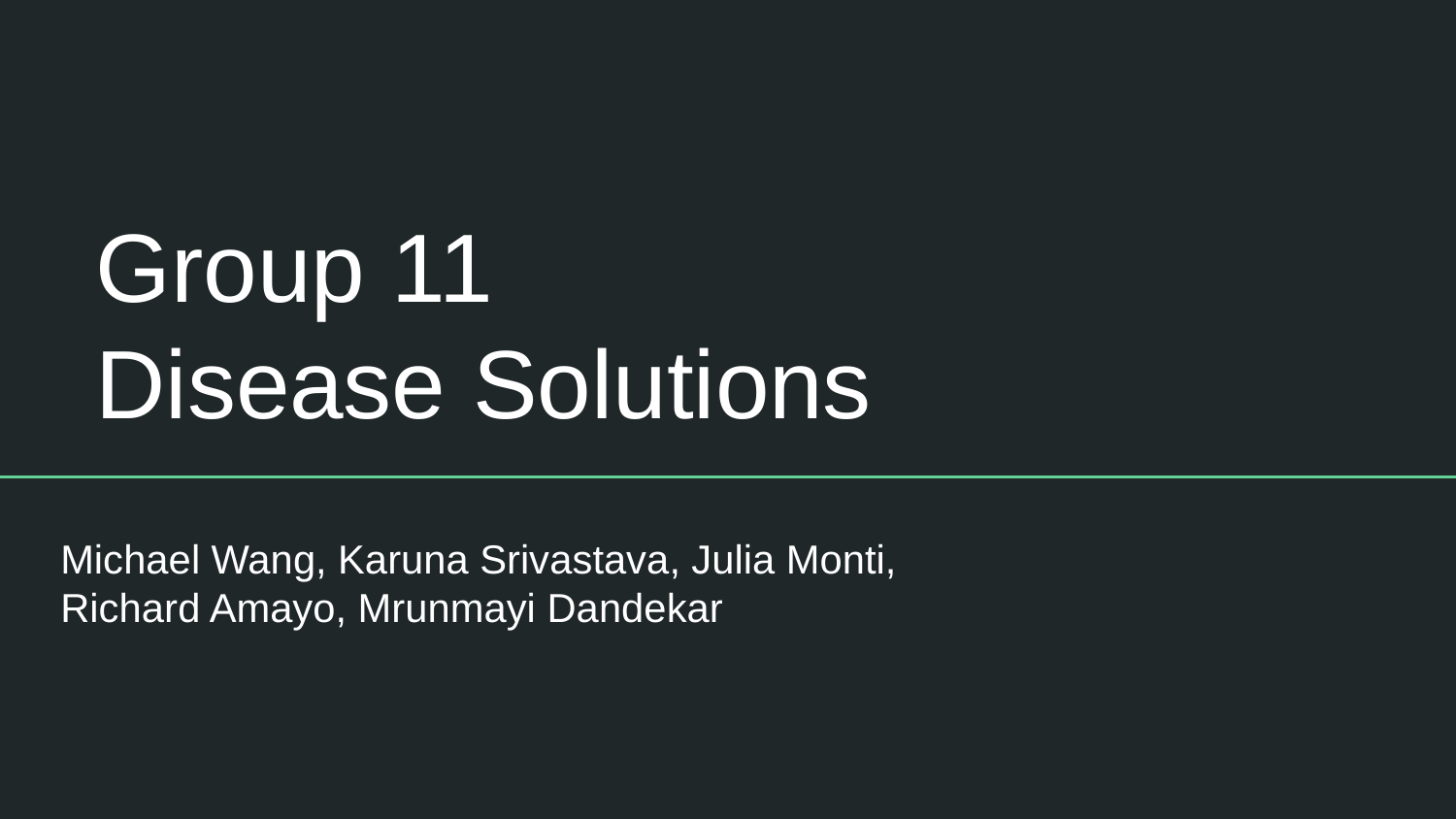

# Group 11
Disease Solutions
Michael Wang, Karuna Srivastava, Julia Monti,
Richard Amayo, Mrunmayi Dandekar